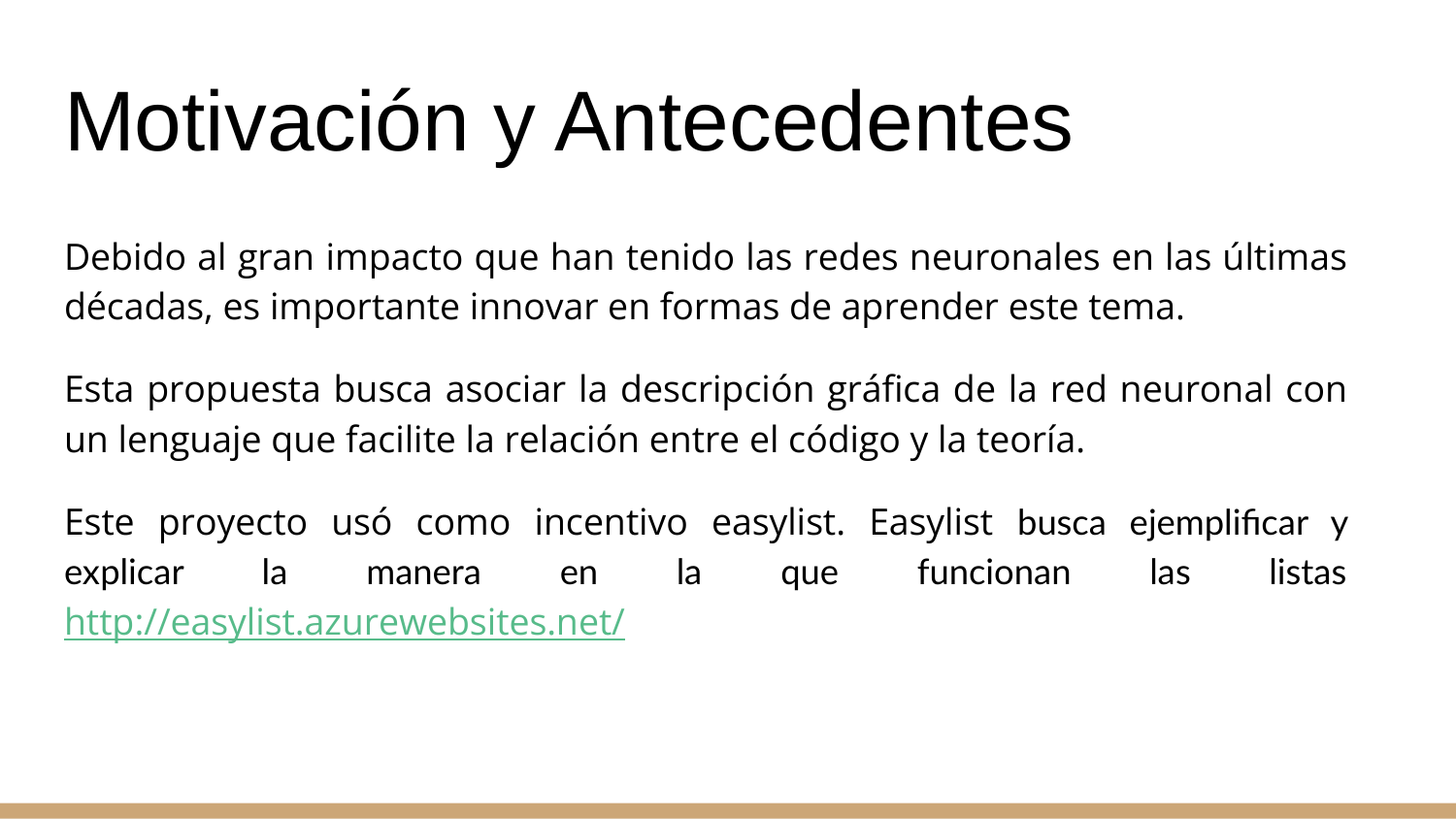

# Motivación y Antecedentes
Debido al gran impacto que han tenido las redes neuronales en las últimas décadas, es importante innovar en formas de aprender este tema.
Esta propuesta busca asociar la descripción gráfica de la red neuronal con un lenguaje que facilite la relación entre el código y la teoría.
Este proyecto usó como incentivo easylist. Easylist busca ejemplificar y explicar la manera en la que funcionan las listas http://easylist.azurewebsites.net/